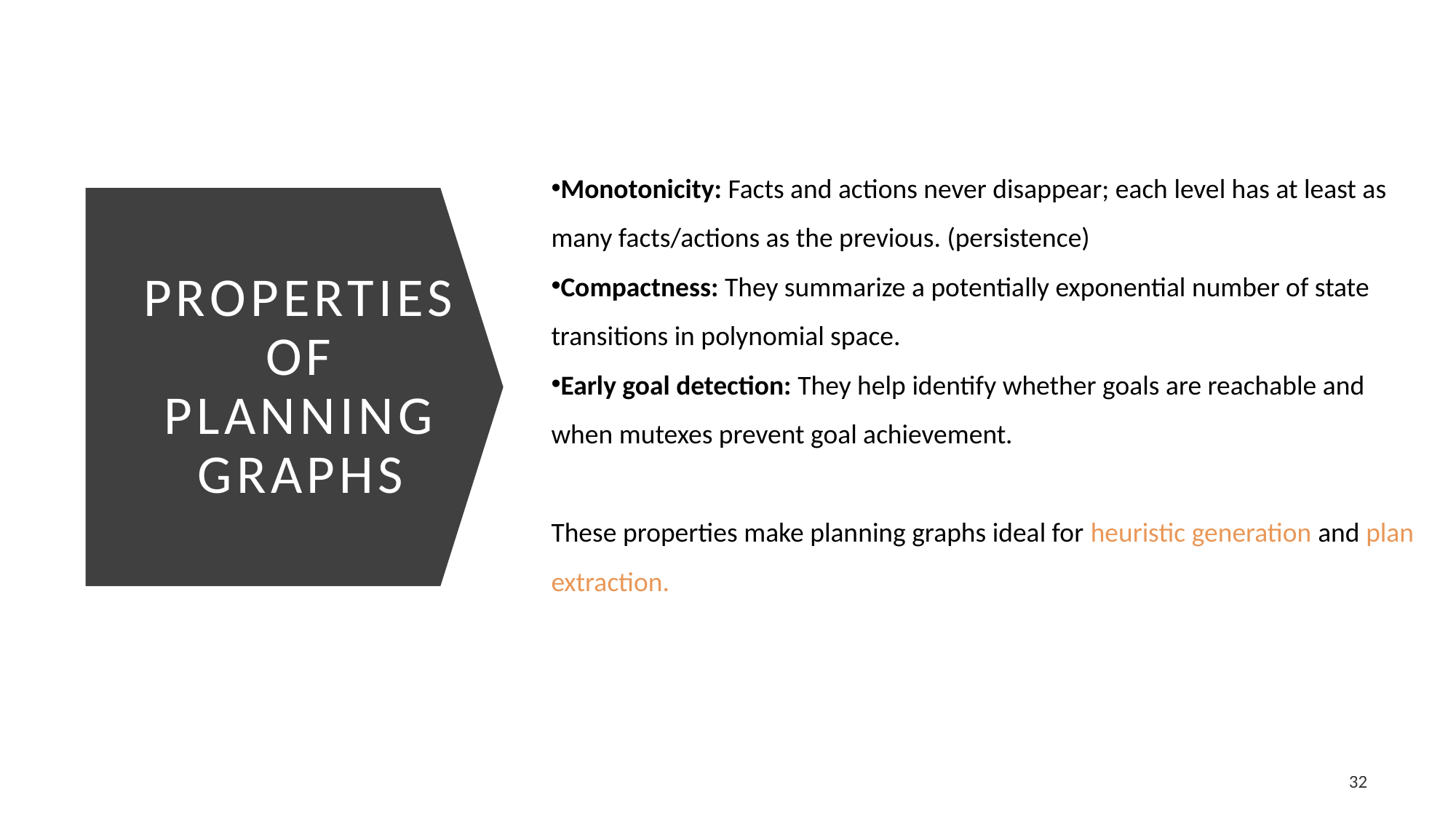

Monotonicity: Facts and actions never disappear; each level has at least as many facts/actions as the previous. (persistence)
Compactness: They summarize a potentially exponential number of state transitions in polynomial space.
Early goal detection: They help identify whether goals are reachable and when mutexes prevent goal achievement.

These properties make planning graphs ideal for heuristic generation and plan extraction.

# PROPERTIES of planning graphs
32